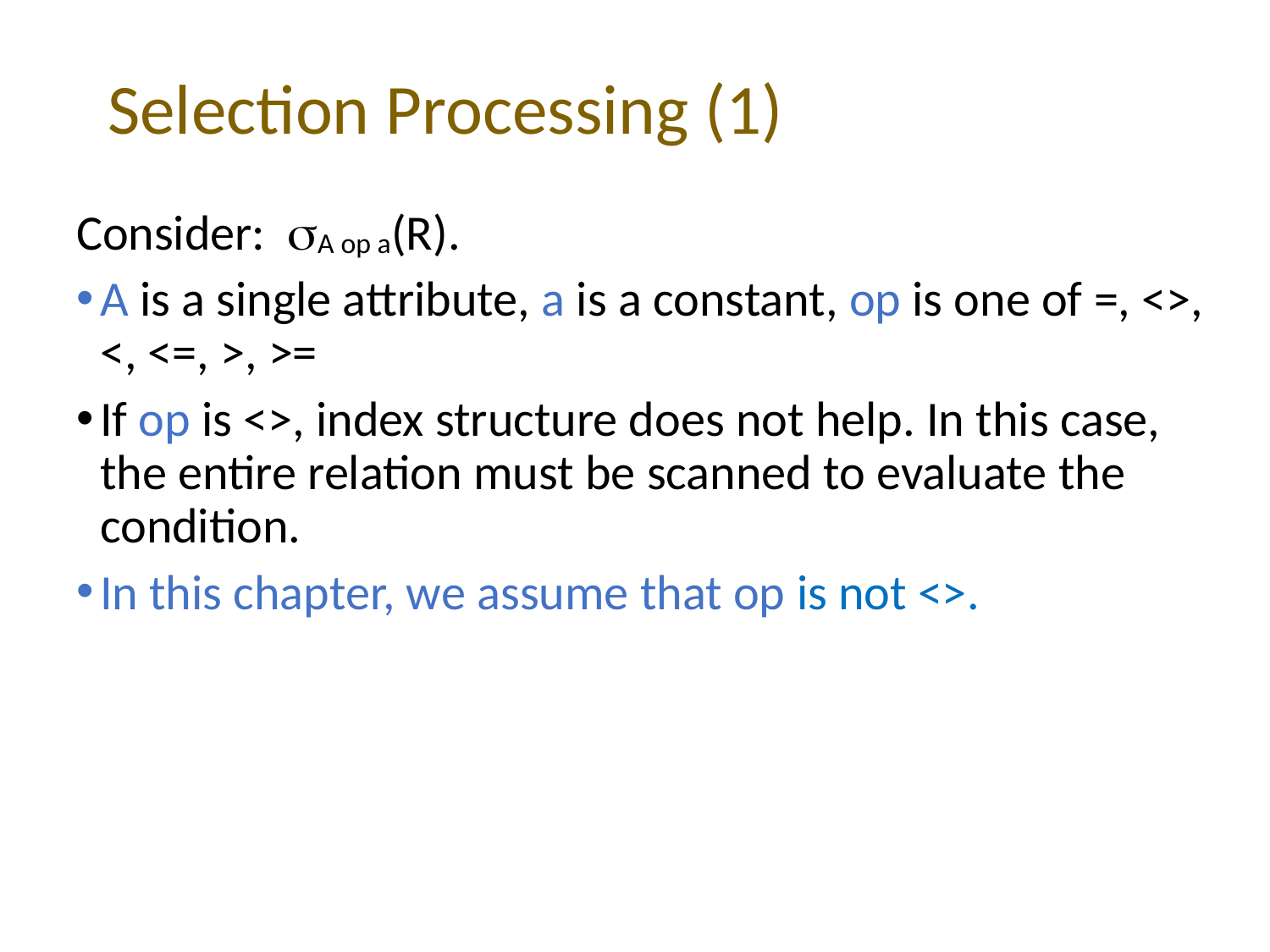

# Selection Processing (1)
Consider:  σA op a(R).
A is a single attribute, a is a constant, op is one of =, <>, <, <=, >, >=
If op is <>, index structure does not help. In this case, the entire relation must be scanned to evaluate the condition.
In this chapter, we assume that op is not <>.